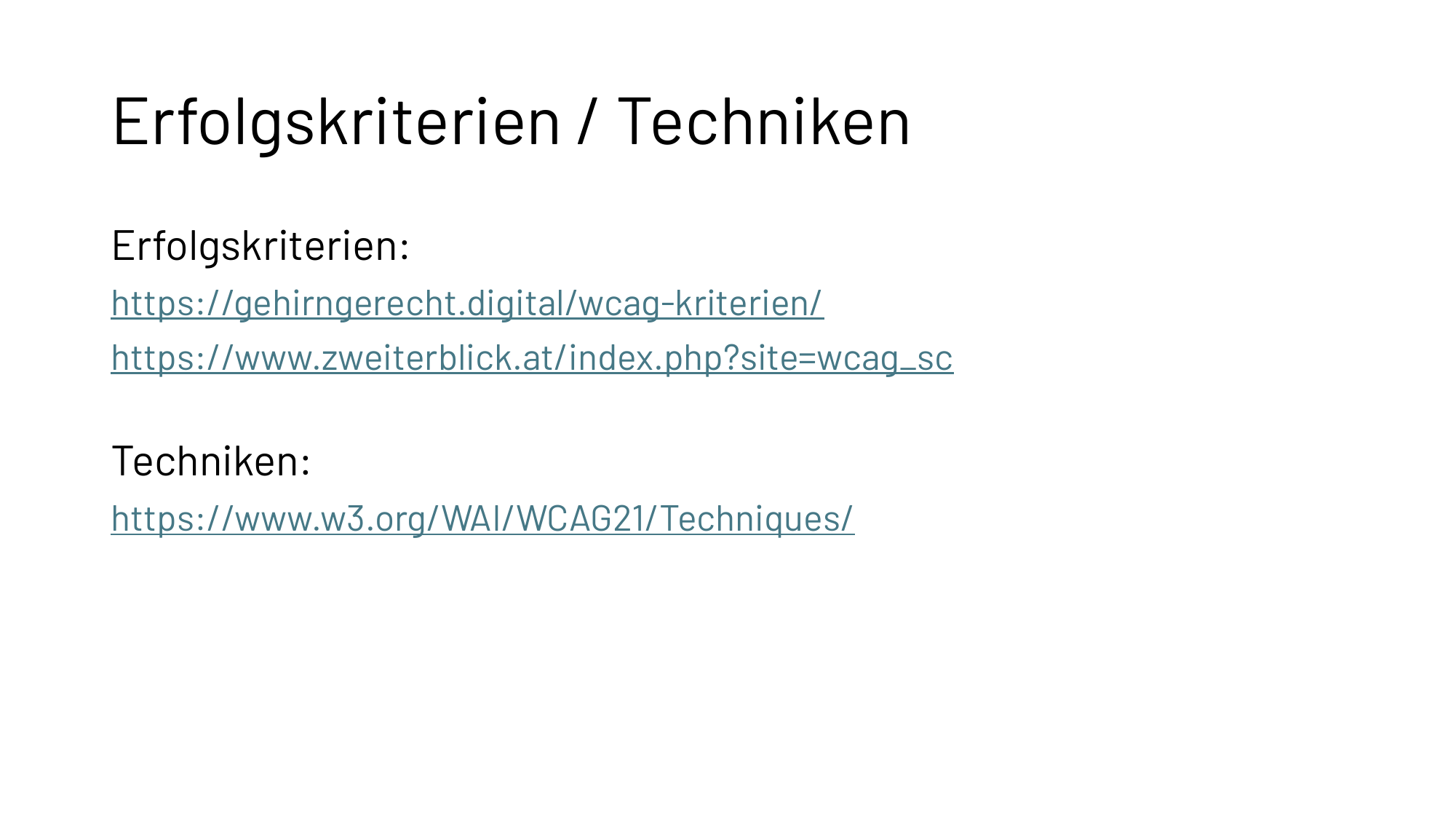

# Erfolgskriterien / Techniken
Erfolgskriterien:
https://gehirngerecht.digital/wcag-kriterien/
https://www.zweiterblick.at/index.php?site=wcag_sc
Techniken:
https://www.w3.org/WAI/WCAG21/Techniques/